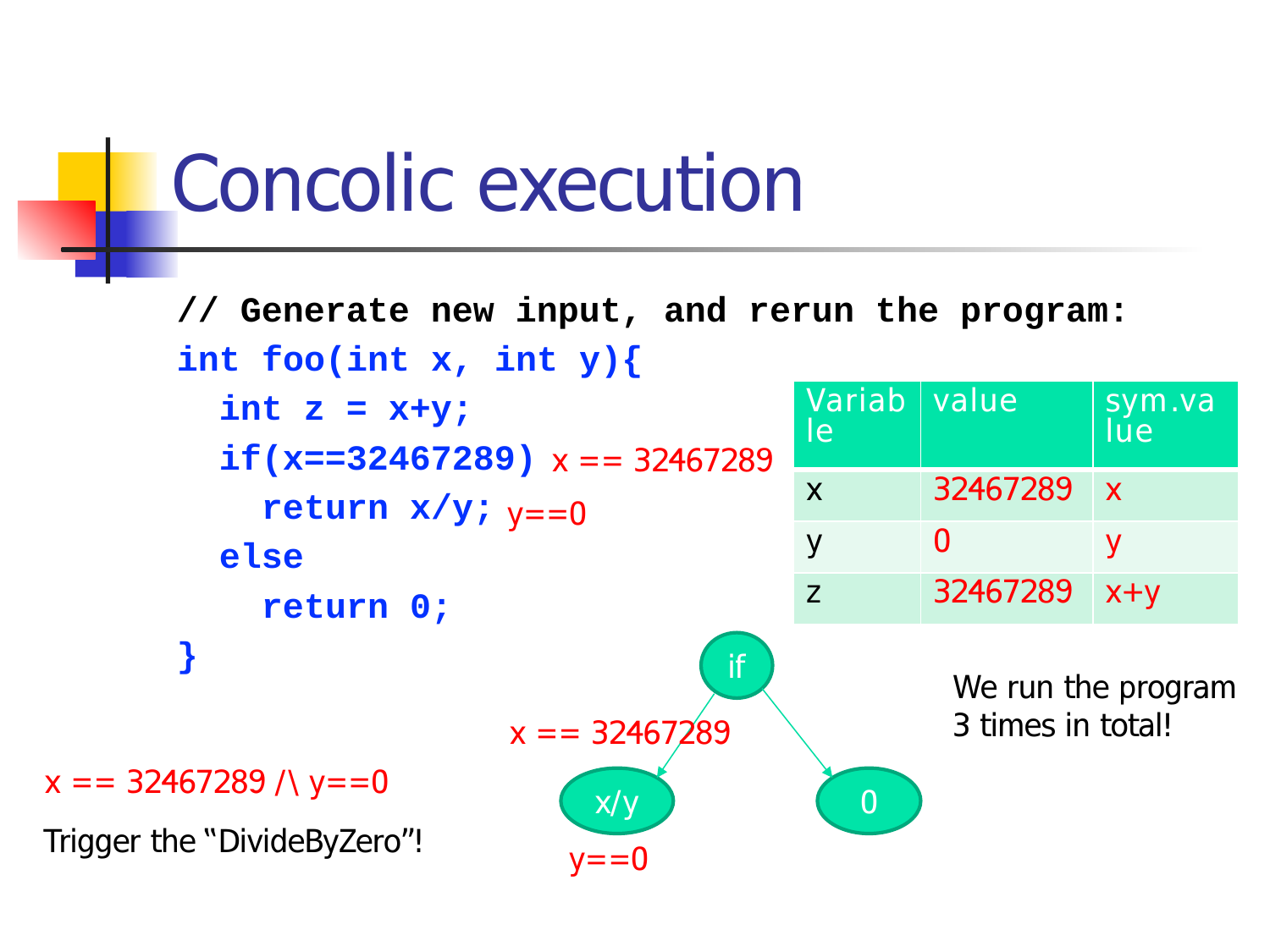

# Concolic execution
// Generate new input, and rerun the program:
int foo(int x, int y){
  int z = x+y;
  if(x==32467289)
    return x/y;
  else
    return 0;
}

| Variable | value | sym.value |
| --- | --- | --- |
| x | 32467289 | x |
| y | 0 | y |
| z | 32467289 | x+y |
x == 32467289
y==0
if
We run the program 3 times in total!
x == 32467289
x == 32467289 /\ y==0
x/y
0
Trigger the “DivideByZero”!
y==0